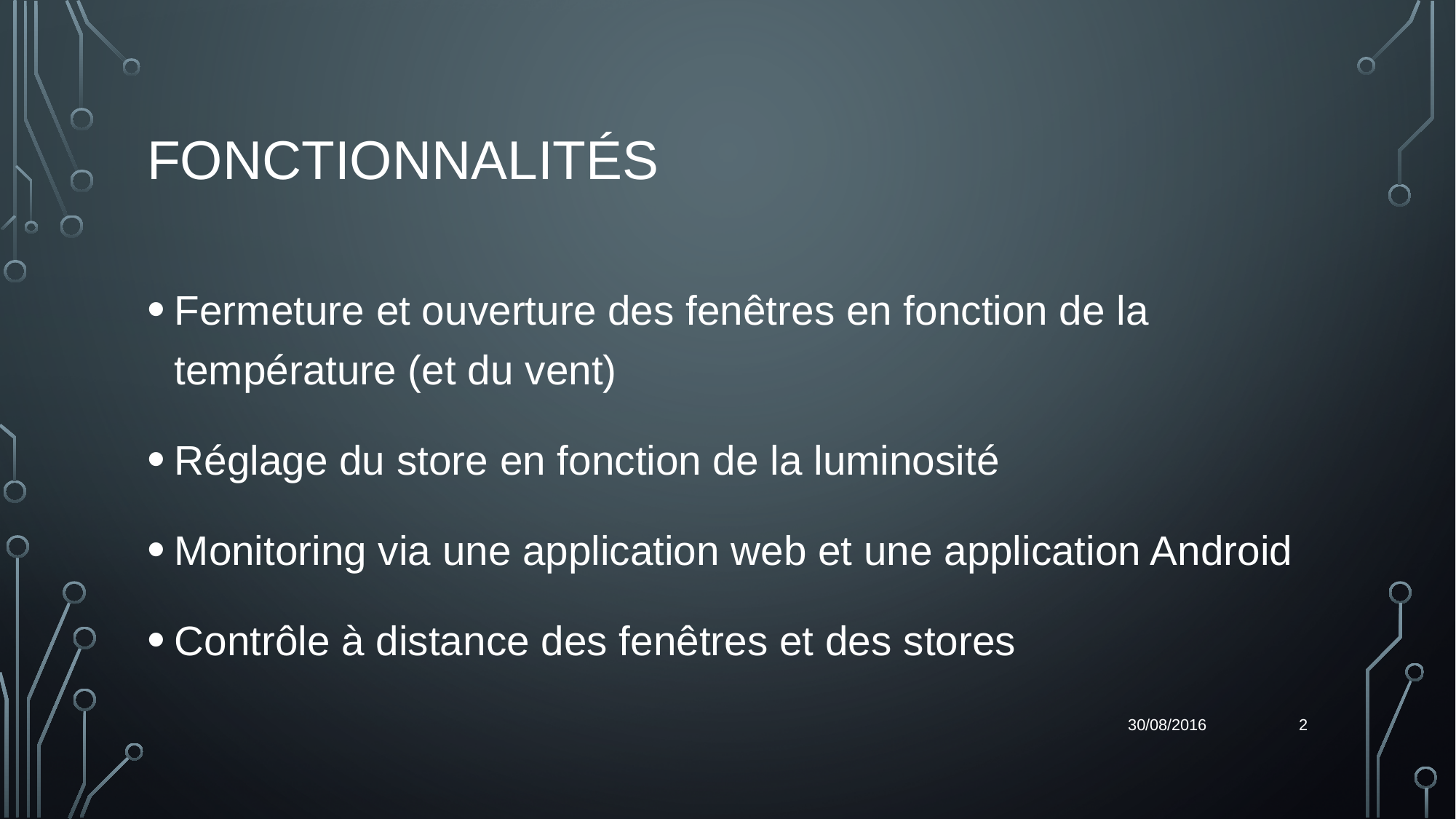

# Fonctionnalités
Fermeture et ouverture des fenêtres en fonction de la température (et du vent)
Réglage du store en fonction de la luminosité
Monitoring via une application web et une application Android
Contrôle à distance des fenêtres et des stores
2
30/08/2016